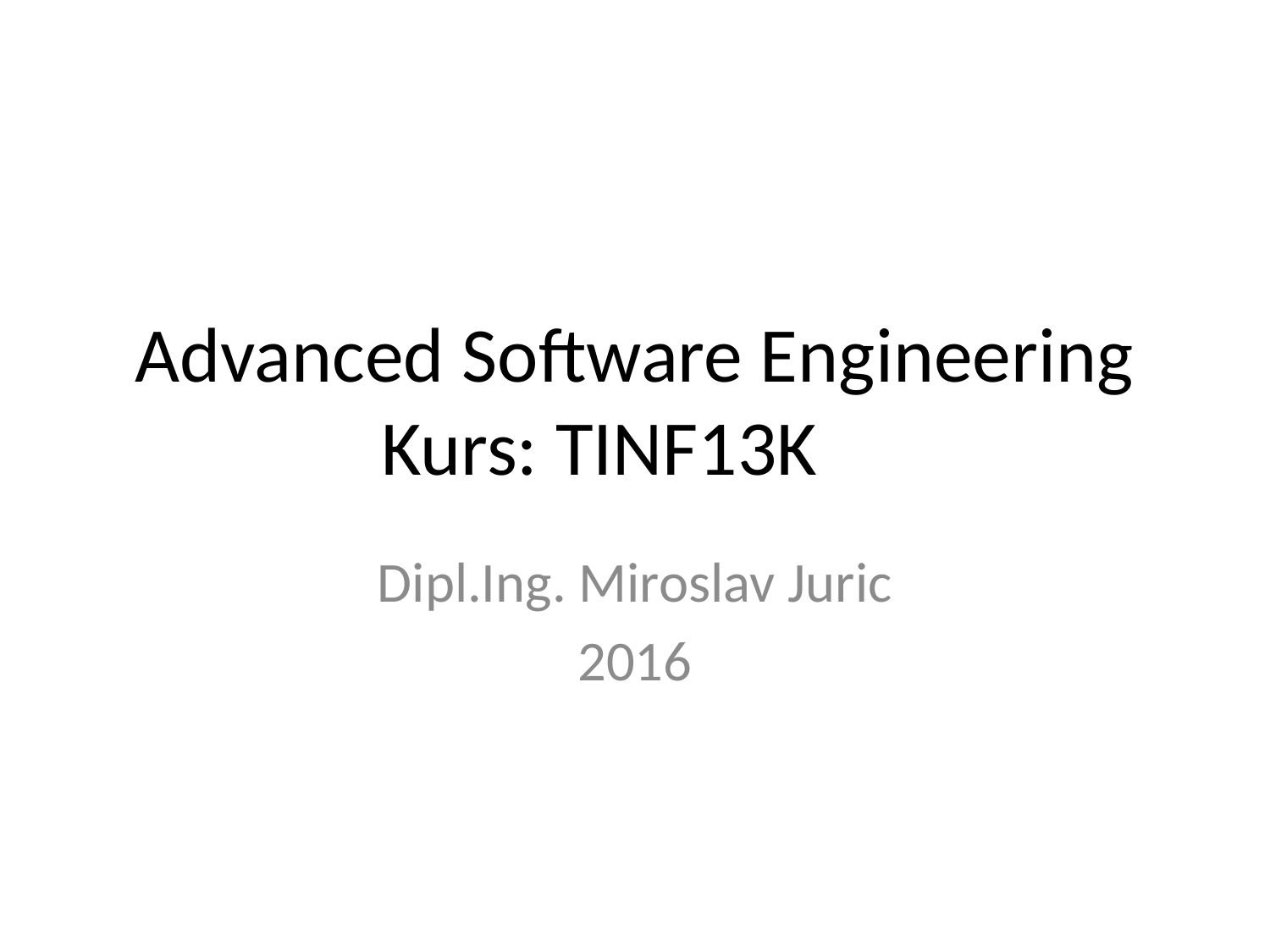

# Advanced Software Engineering Kurs: TINF13K
Dipl.Ing. Miroslav Juric
2016